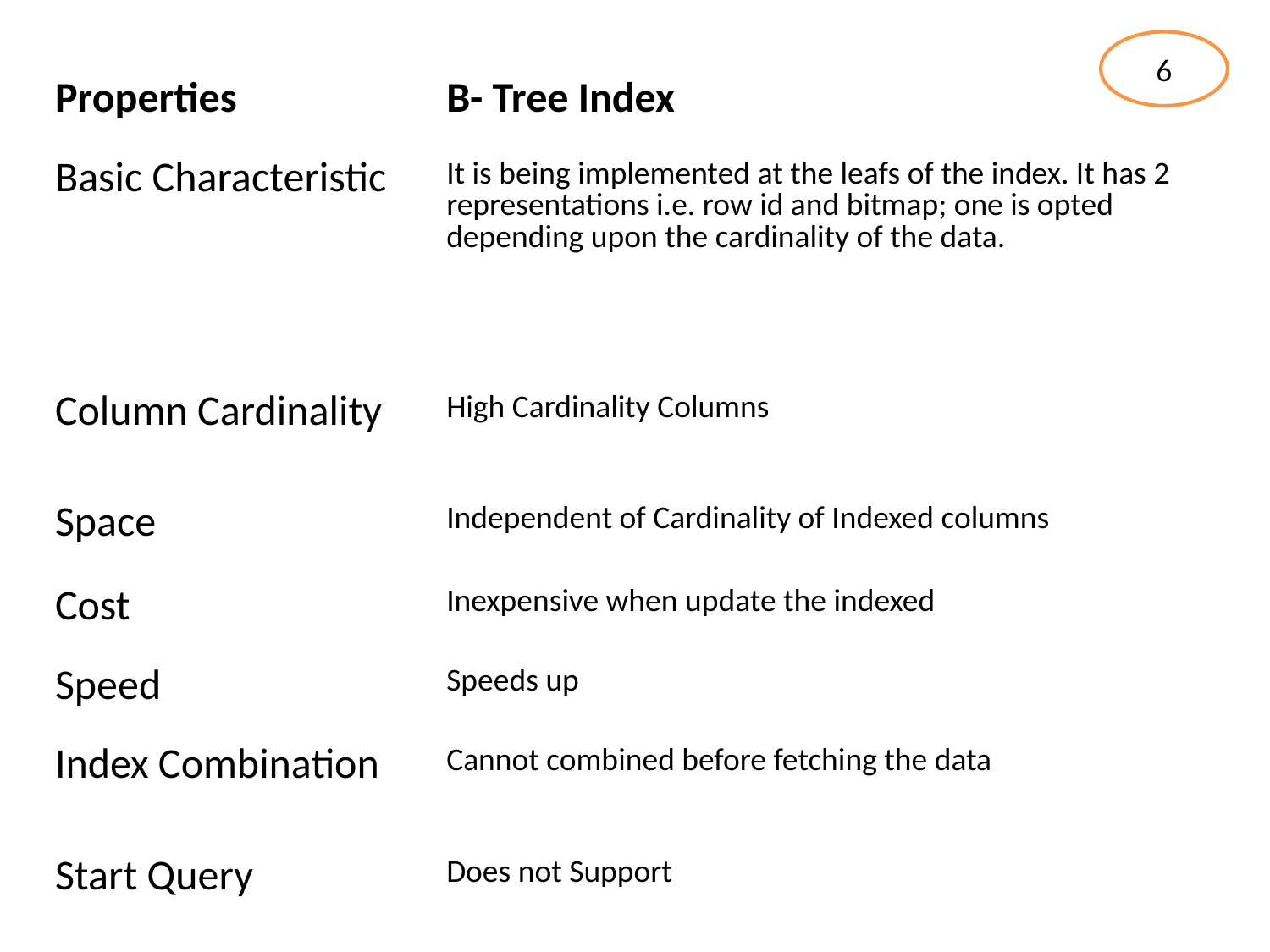

6
| Properties | B- Tree Index |
| --- | --- |
| Basic Characteristic | It is being implemented at the leafs of the index. It has 2 representations i.e. row id and bitmap; one is opted depending upon the cardinality of the data. |
| Column Cardinality | High Cardinality Columns |
| Space | Independent of Cardinality of Indexed columns |
| Cost | Inexpensive when update the indexed |
| Speed | Speeds up |
| Index Combination | Cannot combined before fetching the data |
| Start Query | Does not Support |